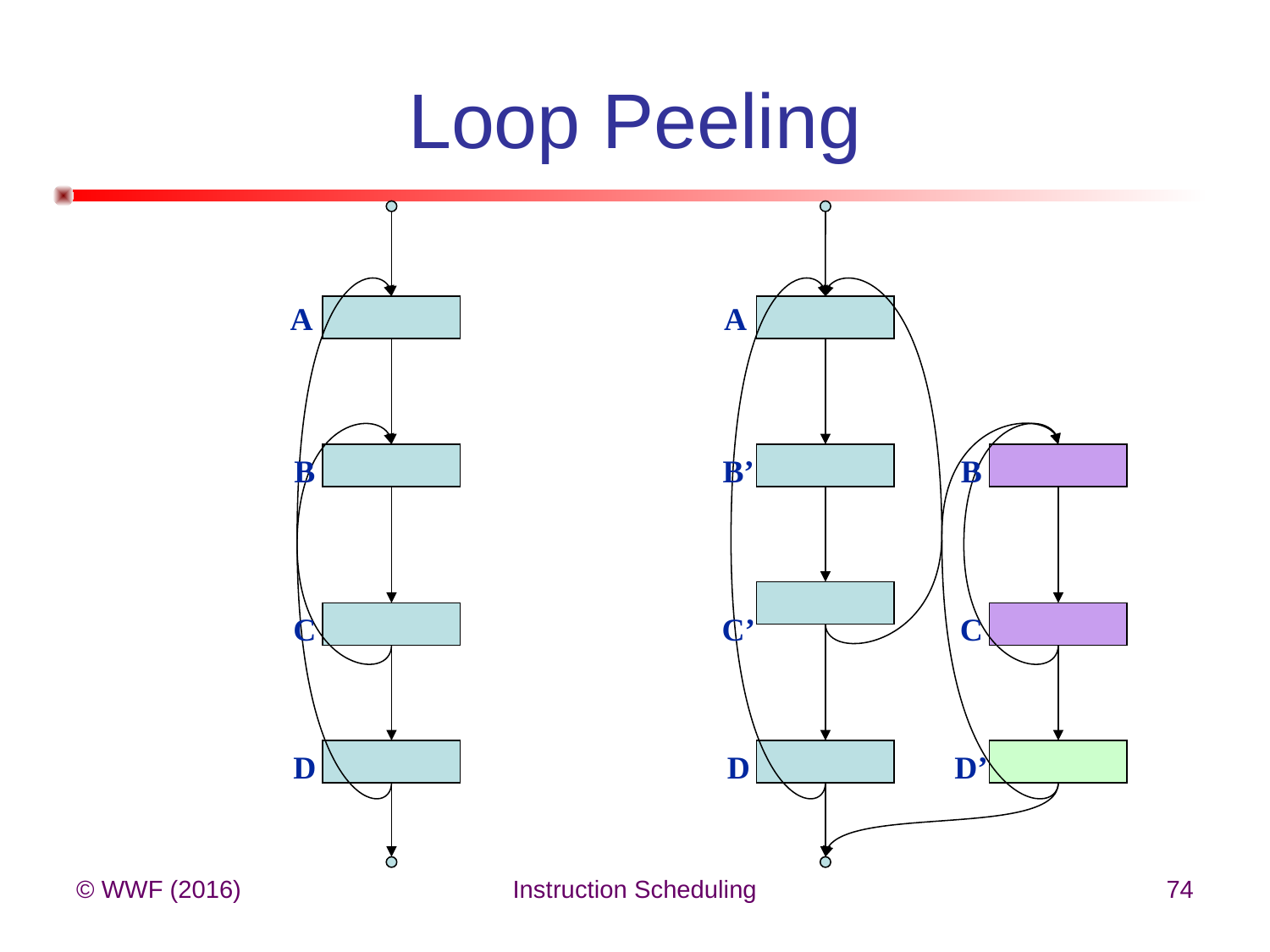

# Loop Peeling

A
A

B

B’

B

C

C’
C

D

D

D’

© WWF (2016)
Instruction Scheduling
74